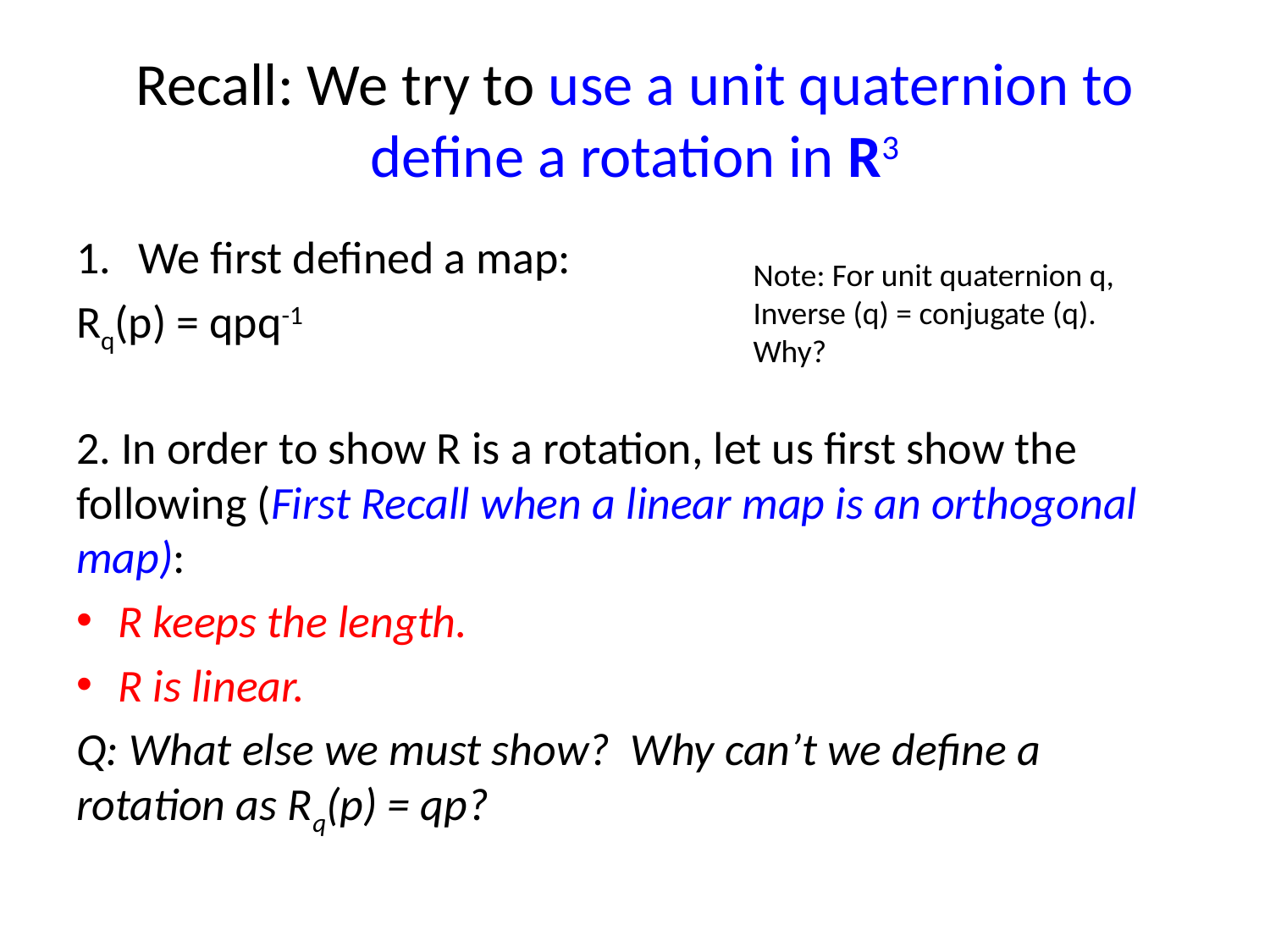

# Recall: We try to use a unit quaternion to define a rotation in R3
We first defined a map:
Rq(p) = qpq-1

2. In order to show R is a rotation, let us first show the following (First Recall when a linear map is an orthogonal map):
R keeps the length.
R is linear.
Q: What else we must show?  Why can’t we define a rotation as Rq(p) = qp?

Note: For unit quaternion q,
Inverse (q) = conjugate (q).
Why?